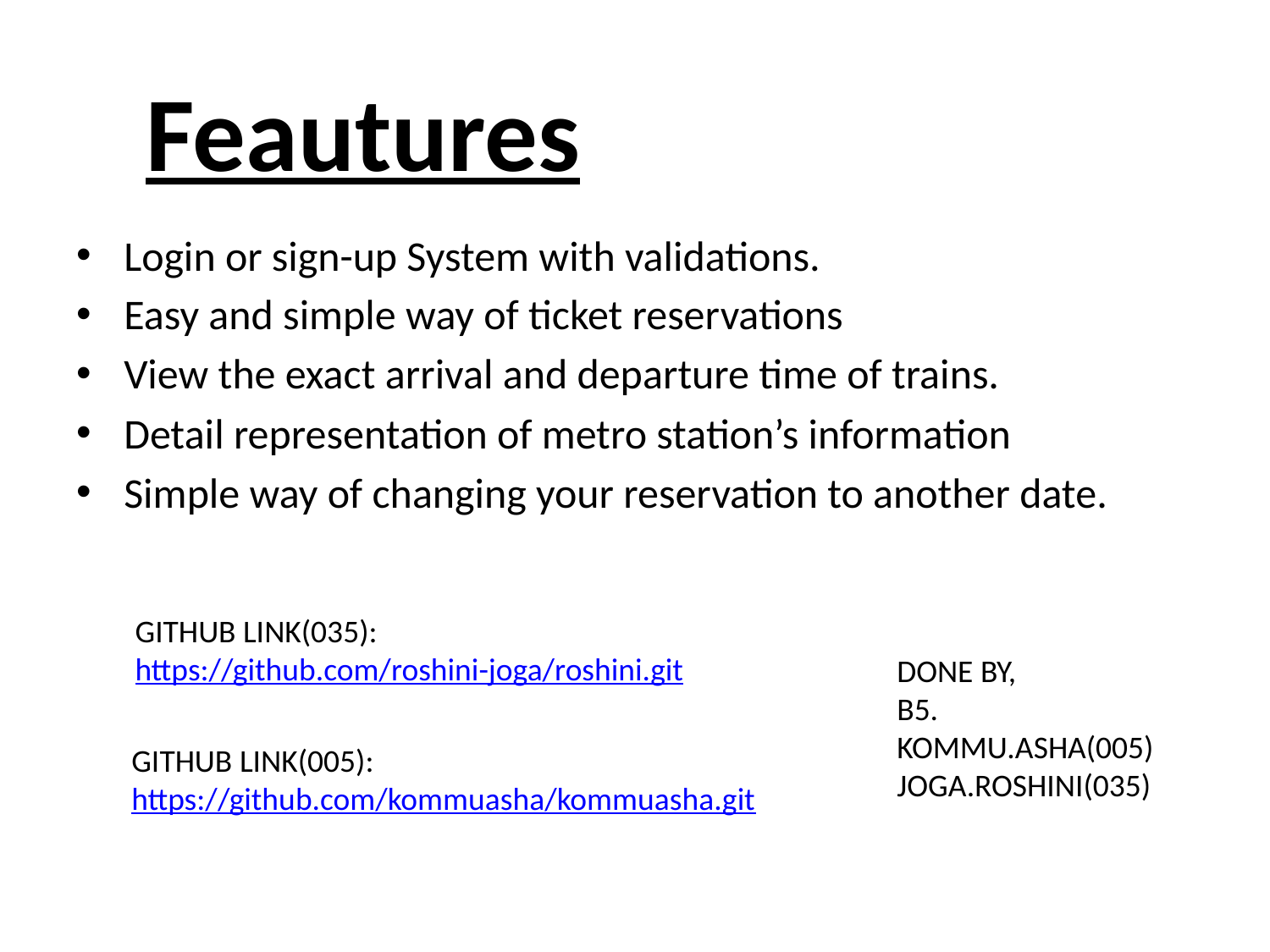

# Feautures
Login or sign-up System with validations.
Easy and simple way of ticket reservations
View the exact arrival and departure time of trains.
Detail representation of metro station’s information
Simple way of changing your reservation to another date.
GITHUB LINK(035):
https://github.com/roshini-joga/roshini.git

DONE BY,
B5.
KOMMU.ASHA(005)
JOGA.ROSHINI(035)
GITHUB LINK(005):
https://github.com/kommuasha/kommuasha.git